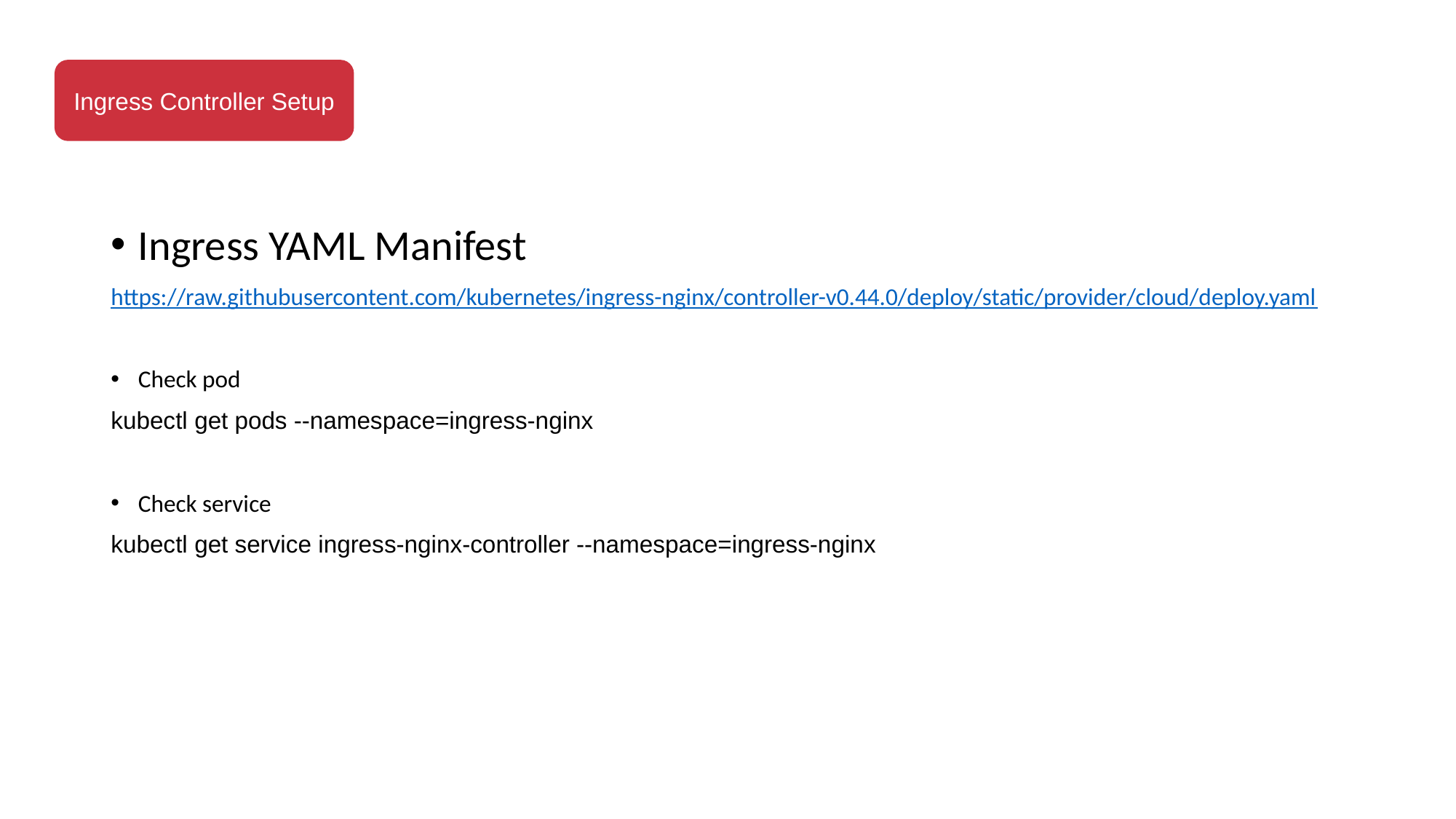

Ingress Controller Setup
Ingress YAML Manifest
https://raw.githubusercontent.com/kubernetes/ingress-nginx/controller-v0.44.0/deploy/static/provider/cloud/deploy.yaml

Check pod
kubectl get pods --namespace=ingress-nginx

Check service
kubectl get service ingress-nginx-controller --namespace=ingress-nginx